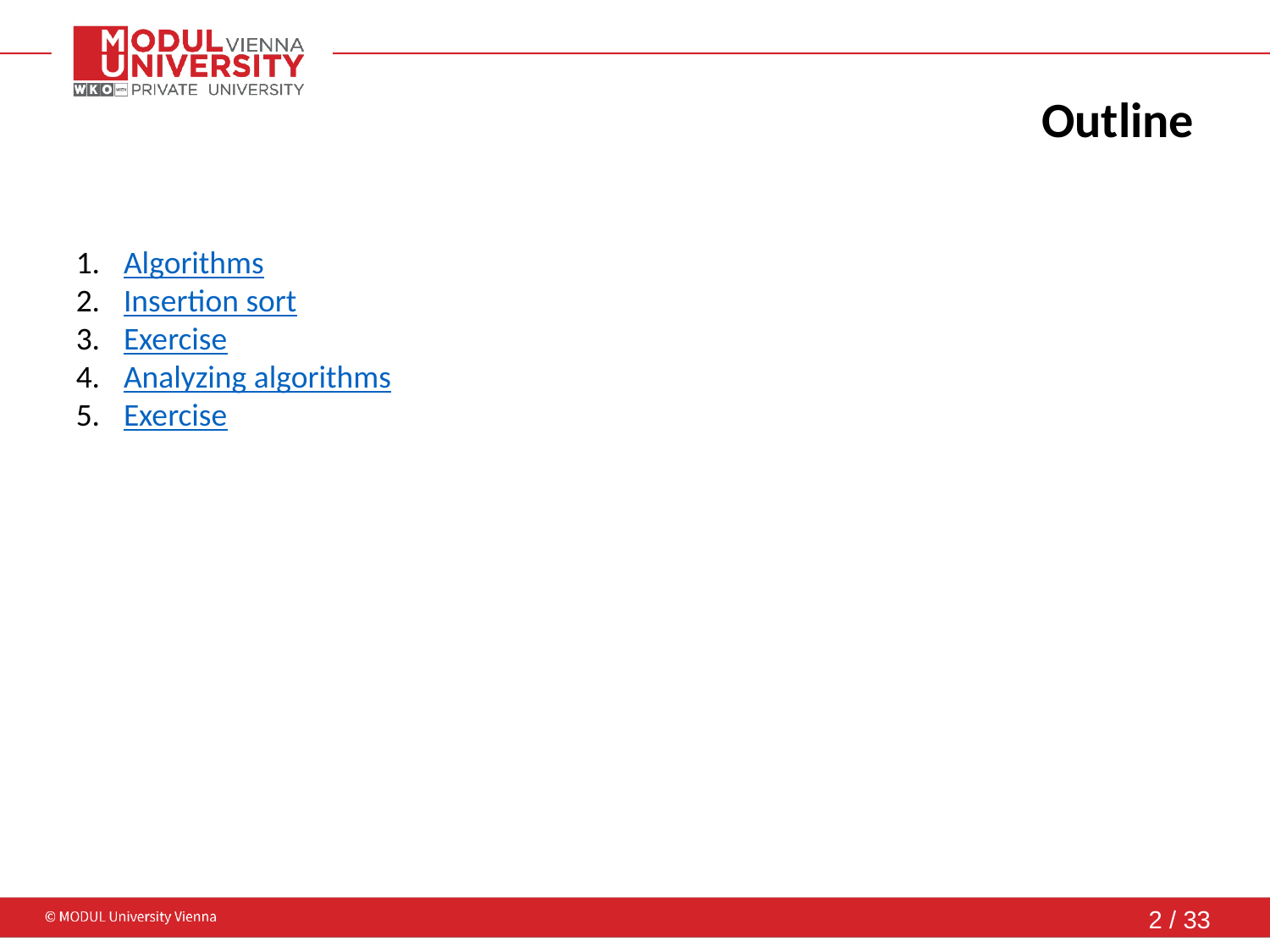

# Outline

Algorithms
Insertion sort
Exercise
Analyzing algorithms
Exercise